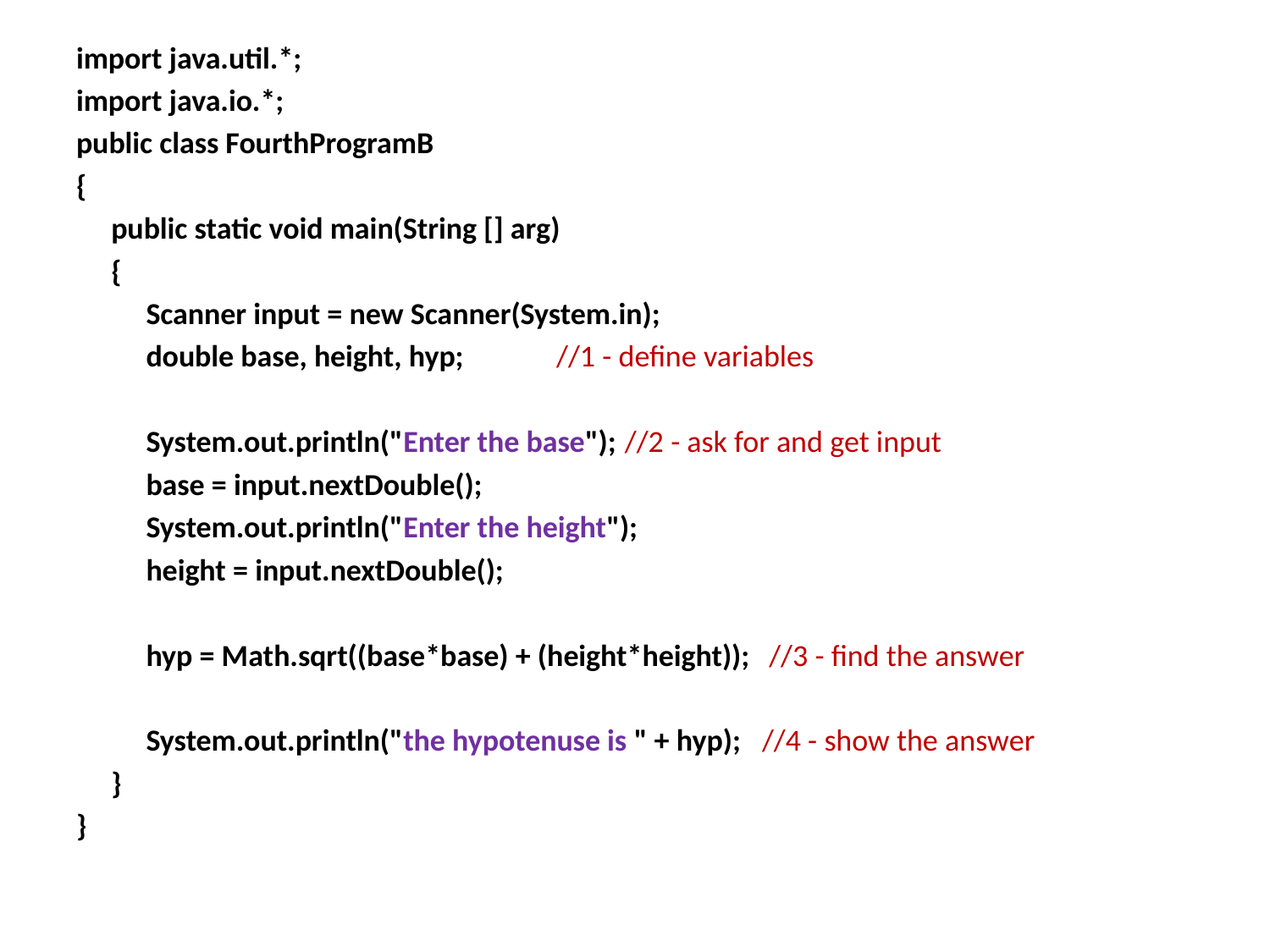

import java.util.*;
import java.io.*;
public class FourthProgramB
{
     public static void main(String [] arg)
     {
          Scanner input = new Scanner(System.in);
          double base, height, hyp;	 		//1 - define variables

          System.out.println("Enter the base");		//2 - ask for and get input
          base = input.nextDouble();
          System.out.println("Enter the height");
          height = input.nextDouble();

          hyp = Math.sqrt((base*base) + (height*height));	 //3 - find the answer

          System.out.println("the hypotenuse is " + hyp); 	//4 - show the answer
     }
}
#